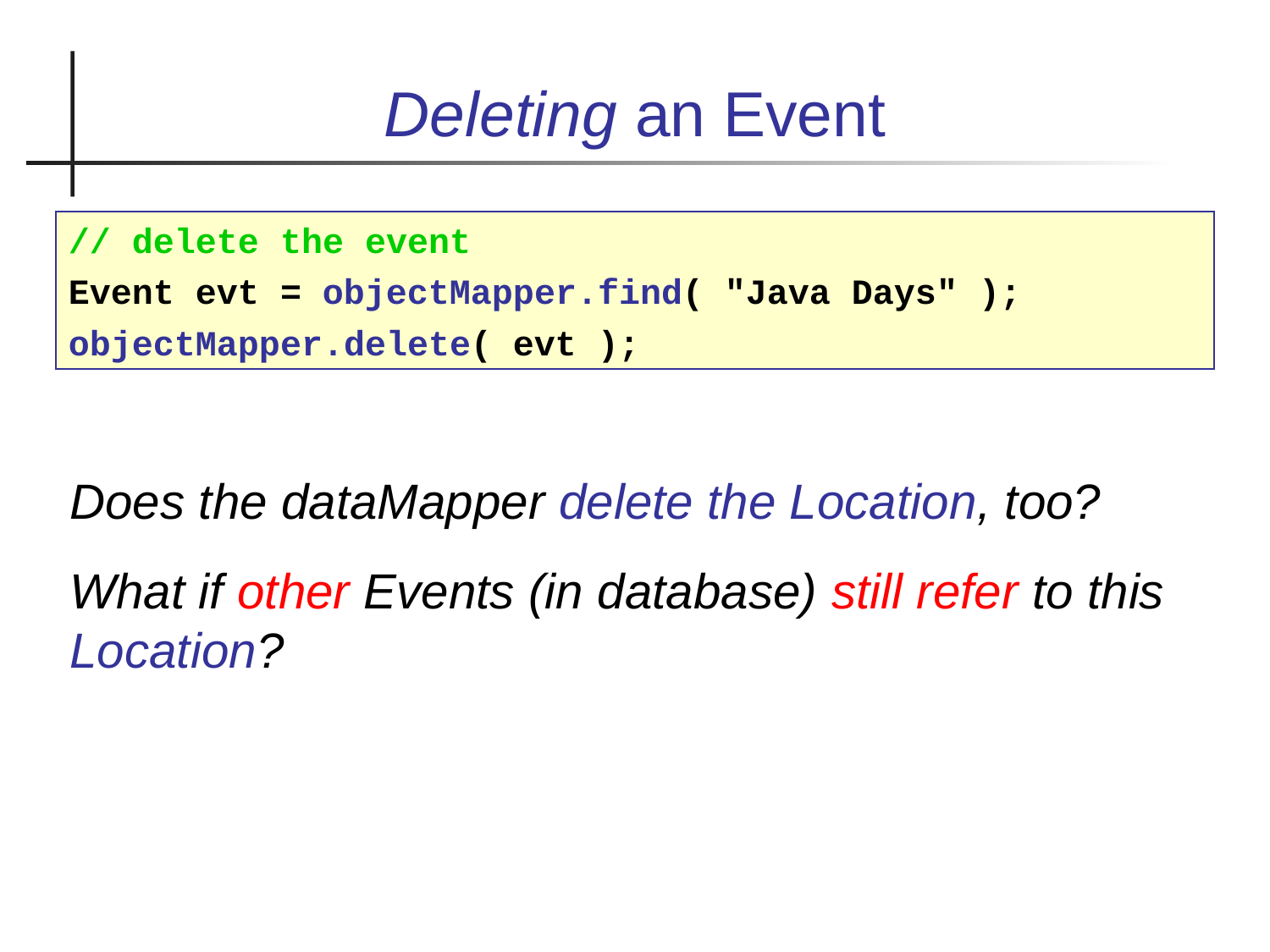

Deleting an Event
// delete the event
Event evt = objectMapper.find( "Java Days" );
objectMapper.delete( evt );
Does the dataMapper delete the Location, too?
What if other Events (in database) still refer to this Location?